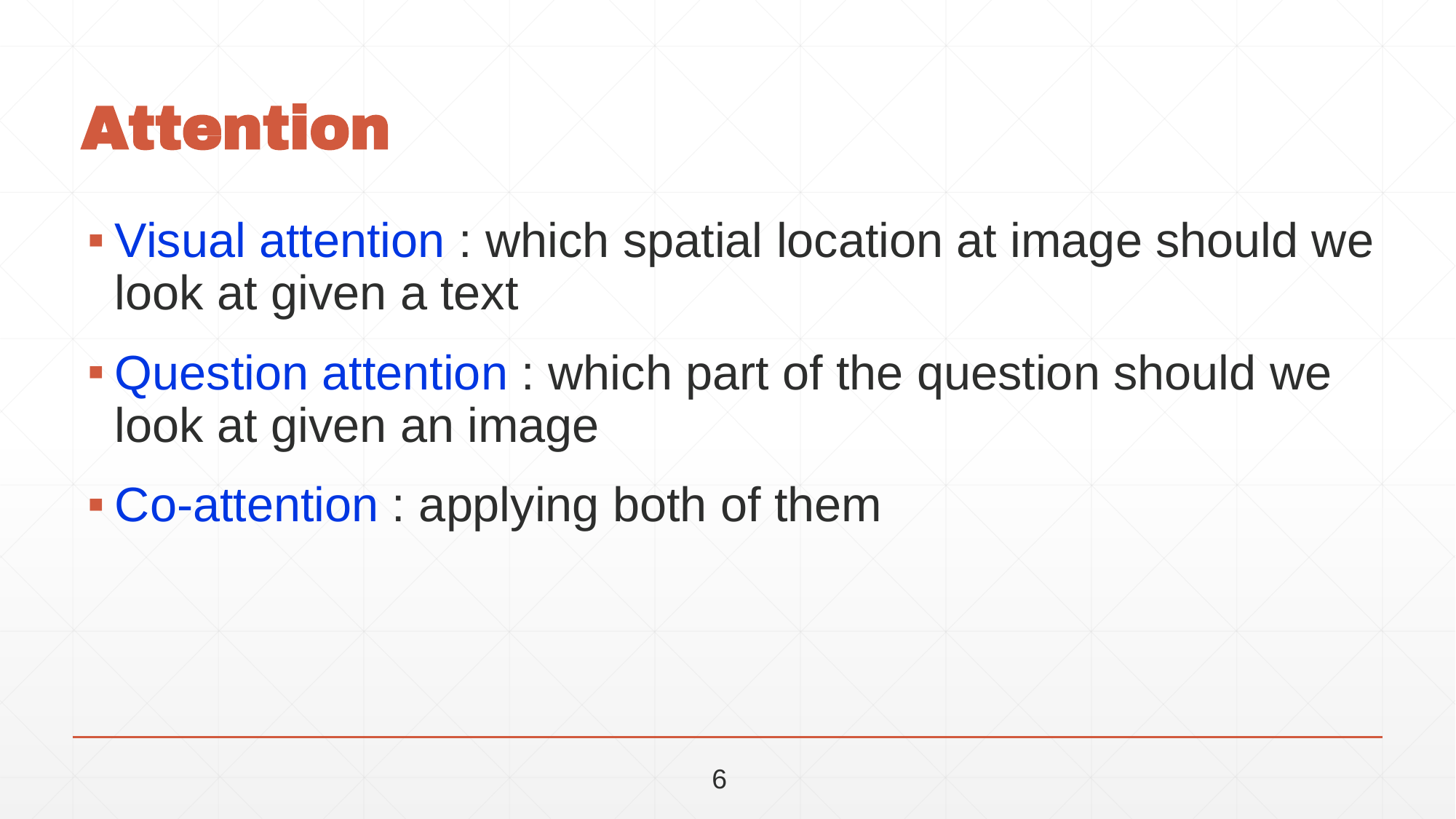

Attention
Visual attention : which spatial location at image should we look at given a text
Question attention : which part of the question should we look at given an image
Co-attention : applying both of them

6